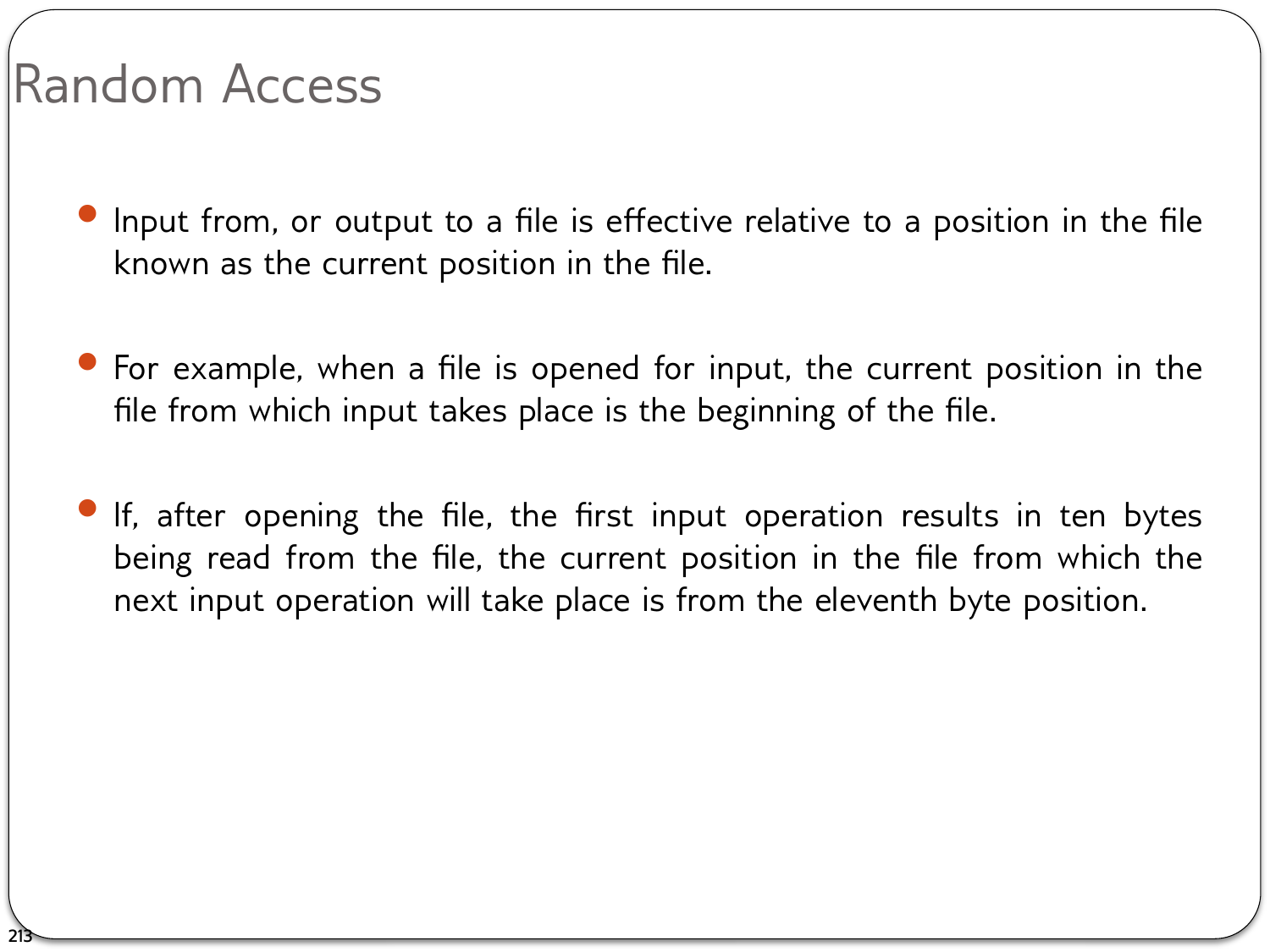

# Random Access
Input from, or output to a file is effective relative to a position in the file known as the current position in the file.

For example, when a file is opened for input, the current position in the file from which input takes place is the beginning of the file.

If, after opening the file, the first input operation results in ten bytes being read from the file, the current position in the file from which the next input operation will take place is from the eleventh byte position.